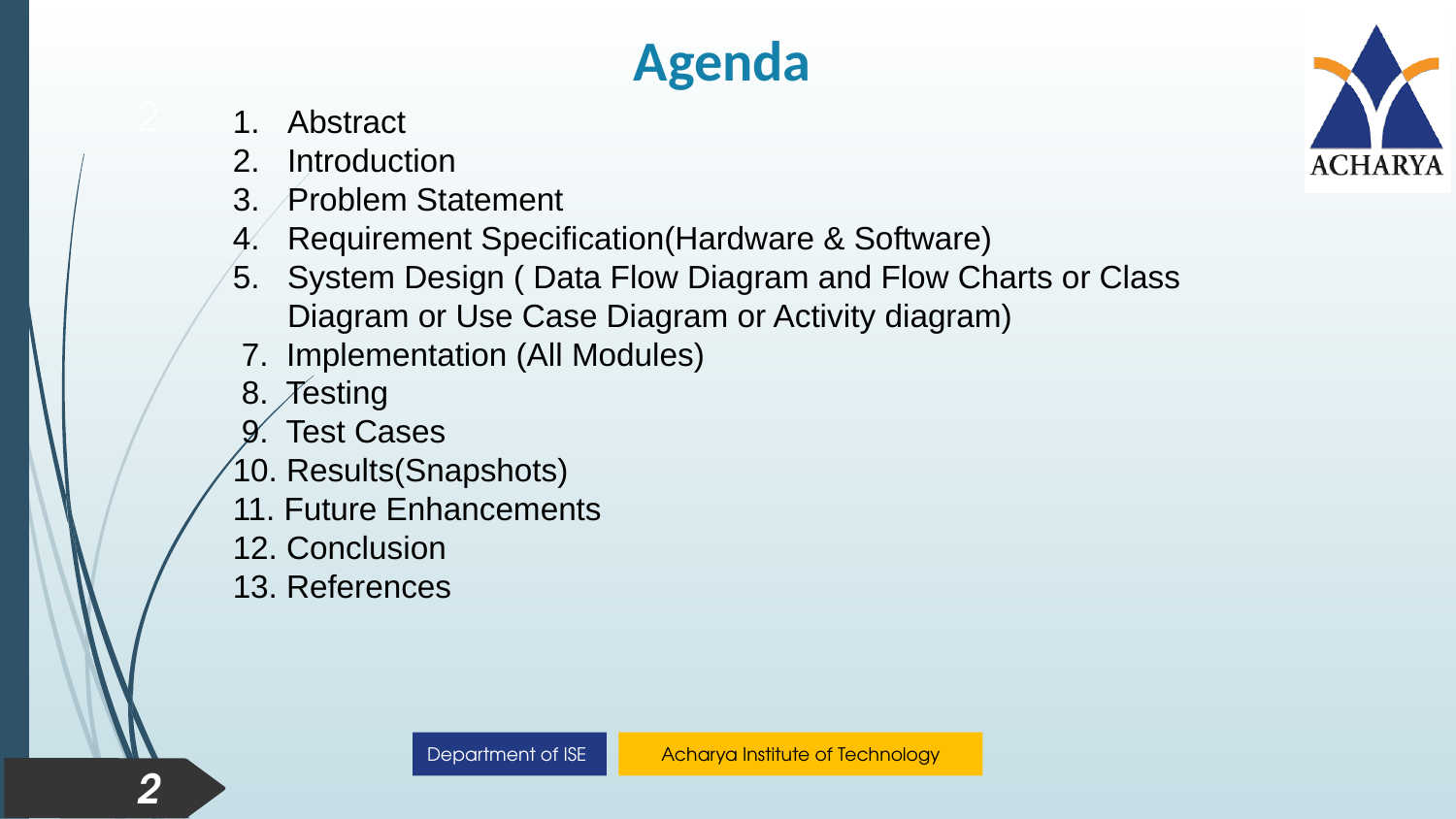

Agenda
2
Abstract
Introduction
Problem Statement
Requirement Specification(Hardware & Software)
System Design ( Data Flow Diagram and Flow Charts or Class Diagram or Use Case Diagram or Activity diagram)
 7.  Implementation (All Modules)
 8.  Testing
 9.  Test Cases
10. Results(Snapshots)
11. Future Enhancements
12. Conclusion
13. References
2